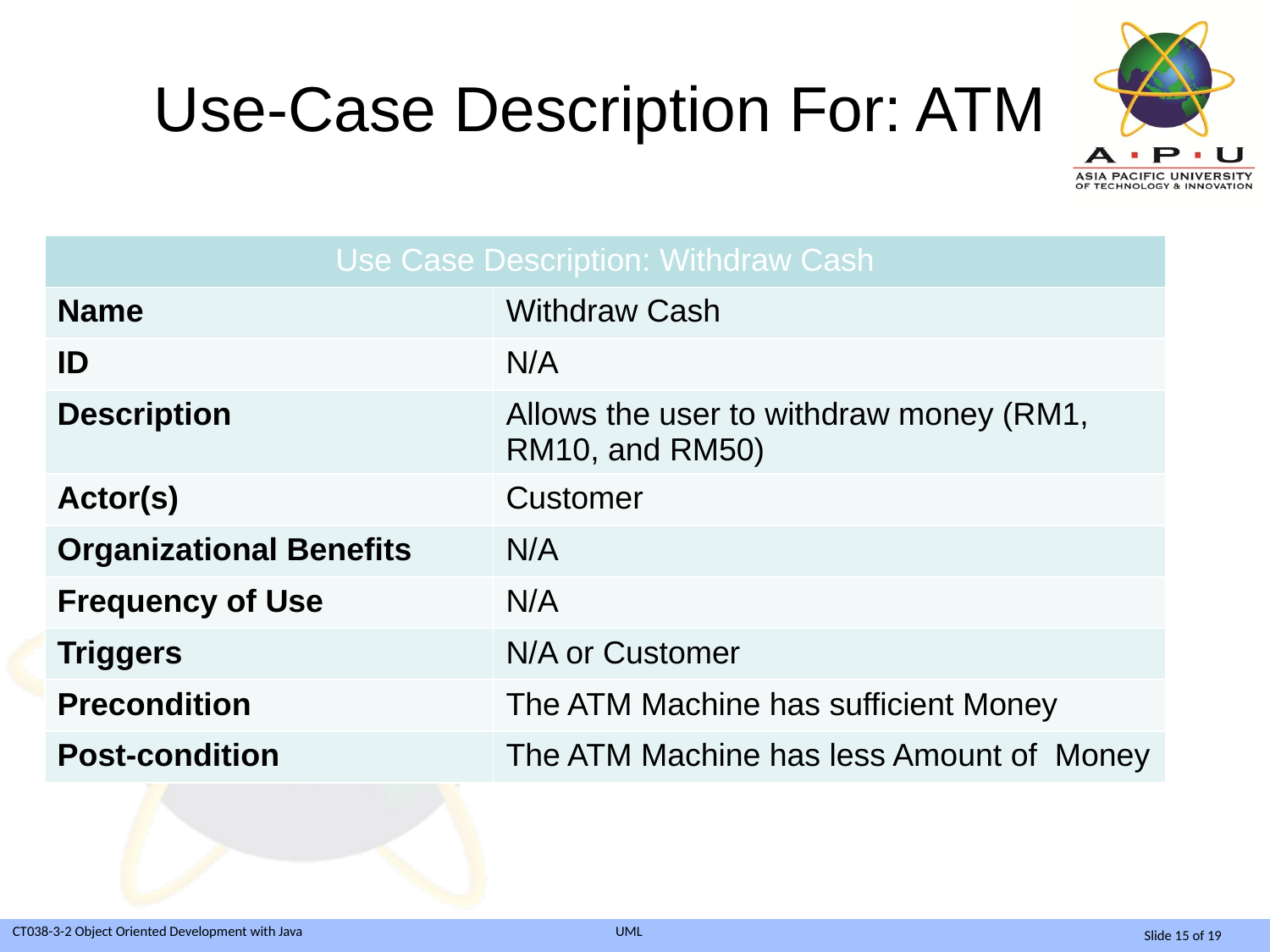

# Use-Case Description For: ATM
| Use Case Description: Withdraw Cash |  |
| --- | --- |
| Name | Withdraw Cash |
| ID | N/A |
| Description | Allows the user to withdraw money (RM1, RM10, and RM50) |
| Actor(s) | Customer |
| Organizational Benefits | N/A |
| Frequency of Use | N/A |
| Triggers | N/A or Customer |
| Precondition | The ATM Machine has sufficient Money |
| Post-condition | The ATM Machine has less Amount of Money |